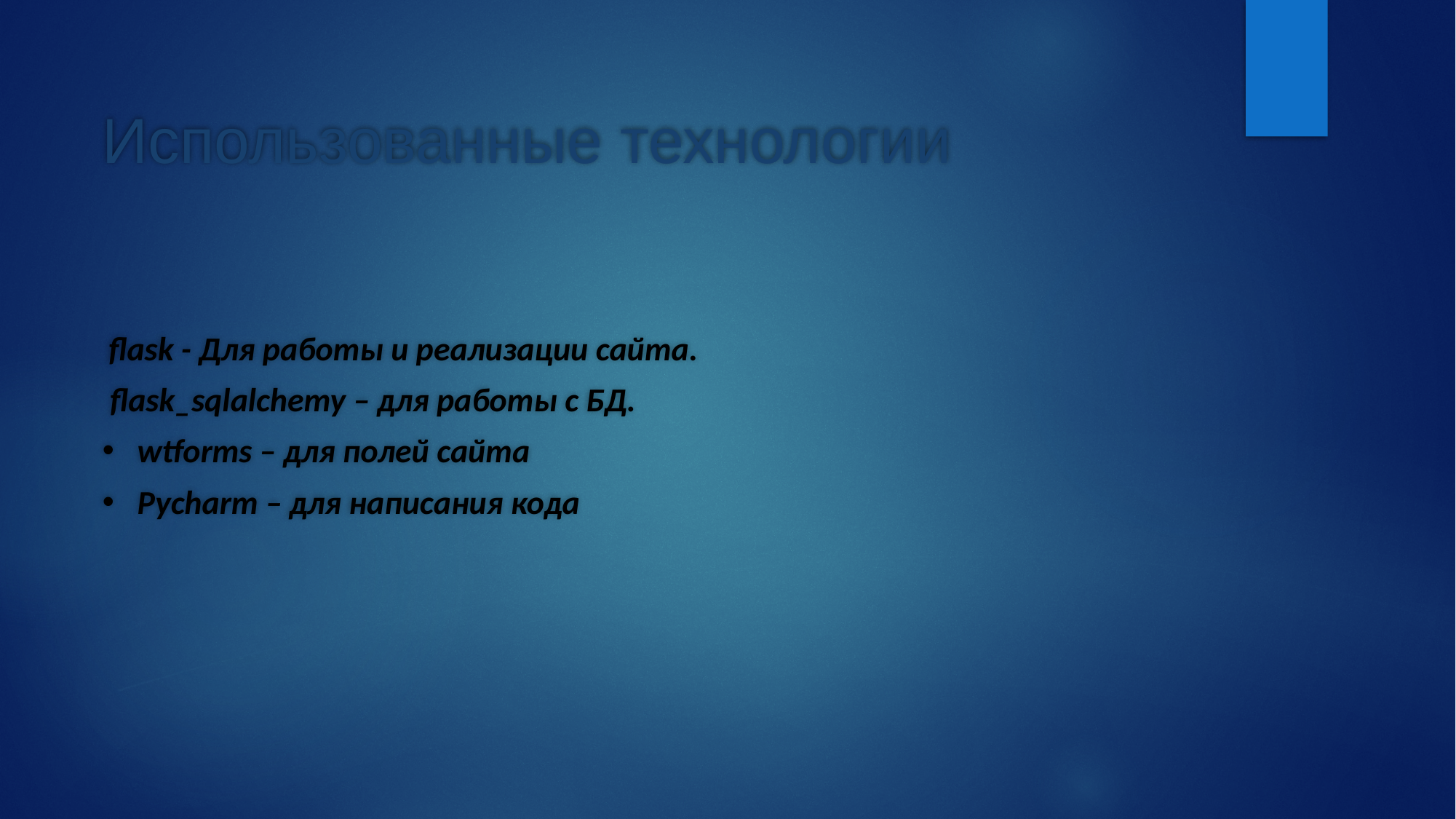

# Использованные технологии
 flask - Для работы и реализации сайта.
 flask_sqlalchemy – для работы с БД.
 wtforms – для полей сайта
 Pycharm – для написания кода